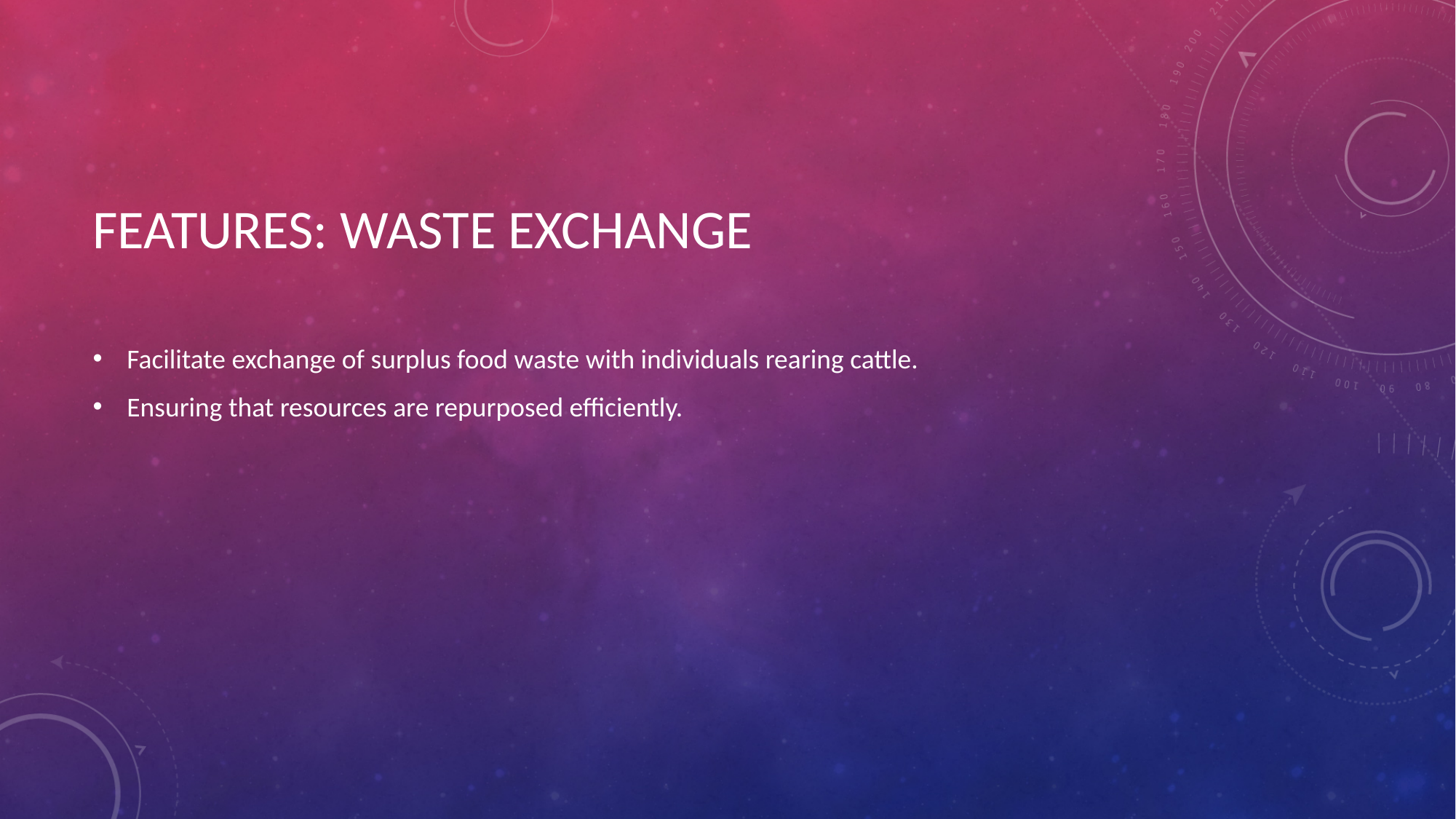

# Idea
Features
Main two features.
Managing usable and recyclable waste.
Managing donations.
Features: waste exchange
Facilitate exchange of surplus food waste with individuals rearing cattle.
Ensuring that resources are repurposed efficiently.
Features: recycling network
Connecting those with recyclable waste products, such as polythene bags, to recyclers.
Promoting environmental stewardship and reducing landfill waste.